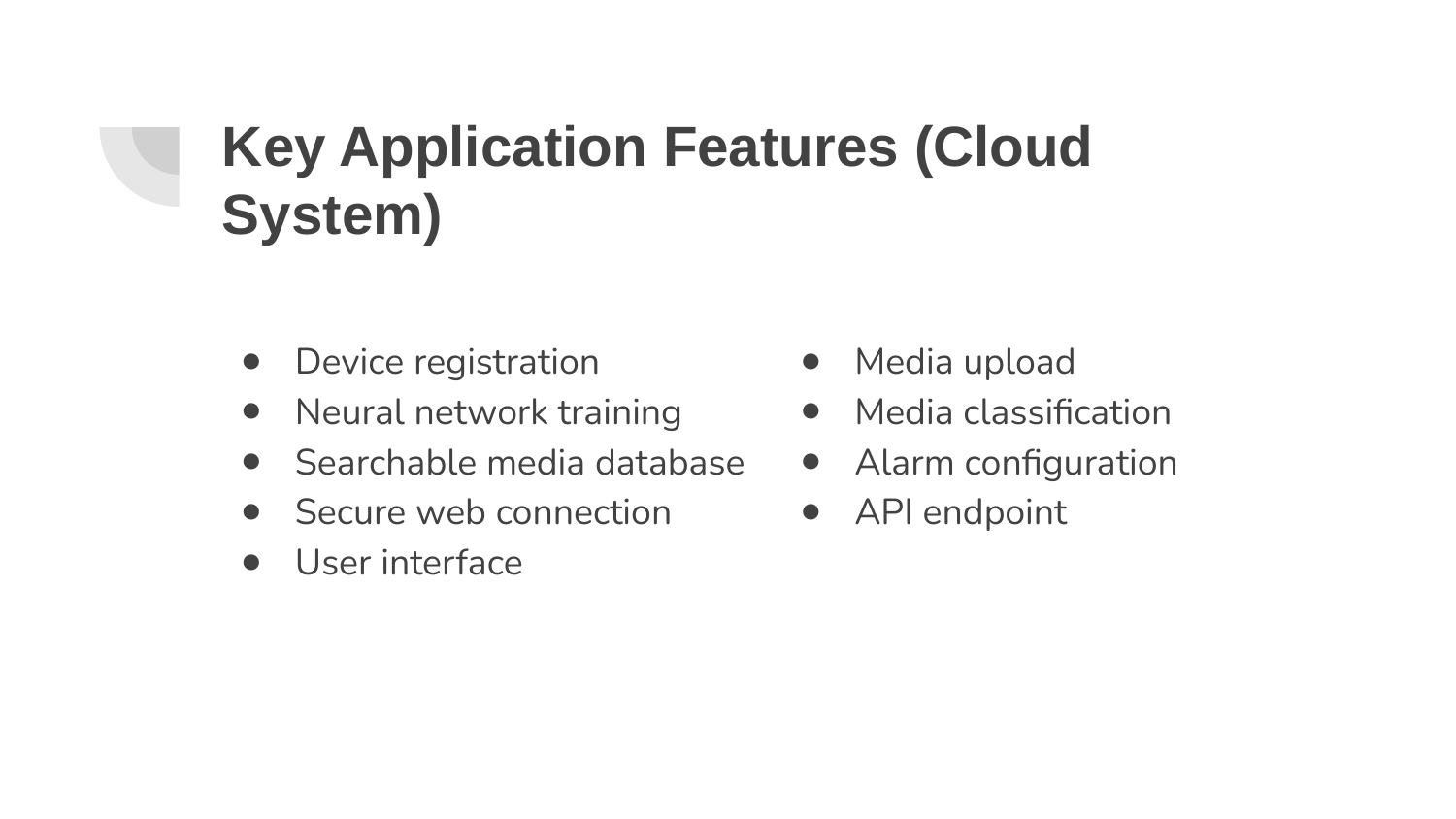

# Key Application Features (Cloud System)
Device registration
Neural network training
Searchable media database
Secure web connection
User interface
Media upload
Media classification
Alarm configuration
API endpoint